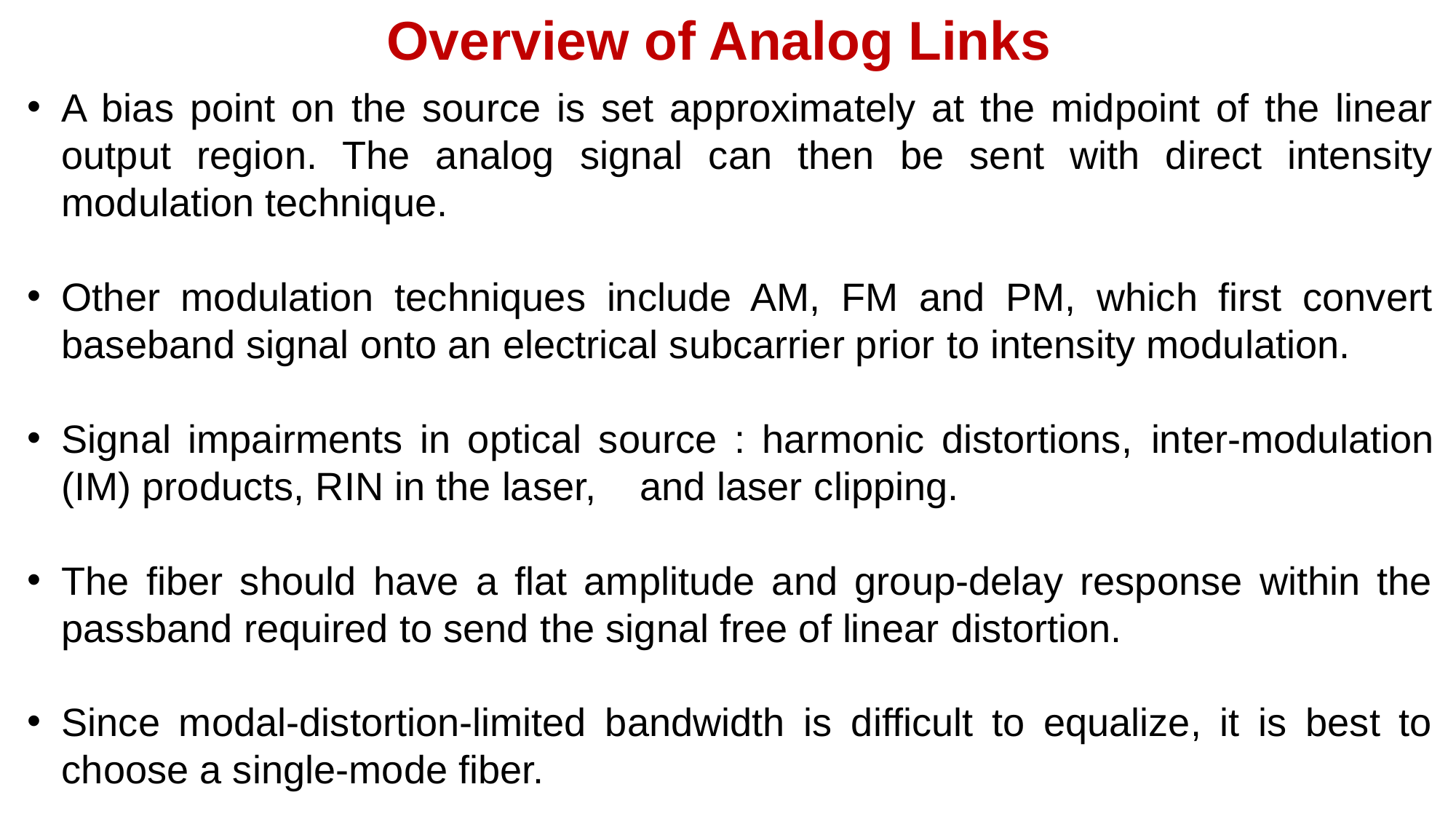

Overview of Analog Links
A bias point on the source is set approximately at the midpoint of the linear output region. The analog signal can then be sent with direct intensity modulation technique.

Other modulation techniques include AM, FM and PM, which first convert baseband signal onto an electrical subcarrier prior to intensity modulation.

Signal impairments in optical source : harmonic distortions, inter-modulation (IM) products, RIN in the laser,    and laser clipping.

The fiber should have a flat amplitude and group-delay response within the passband required to send the signal free of linear distortion.

Since modal-distortion-limited bandwidth is difficult to equalize, it is best to choose a single-mode fiber.